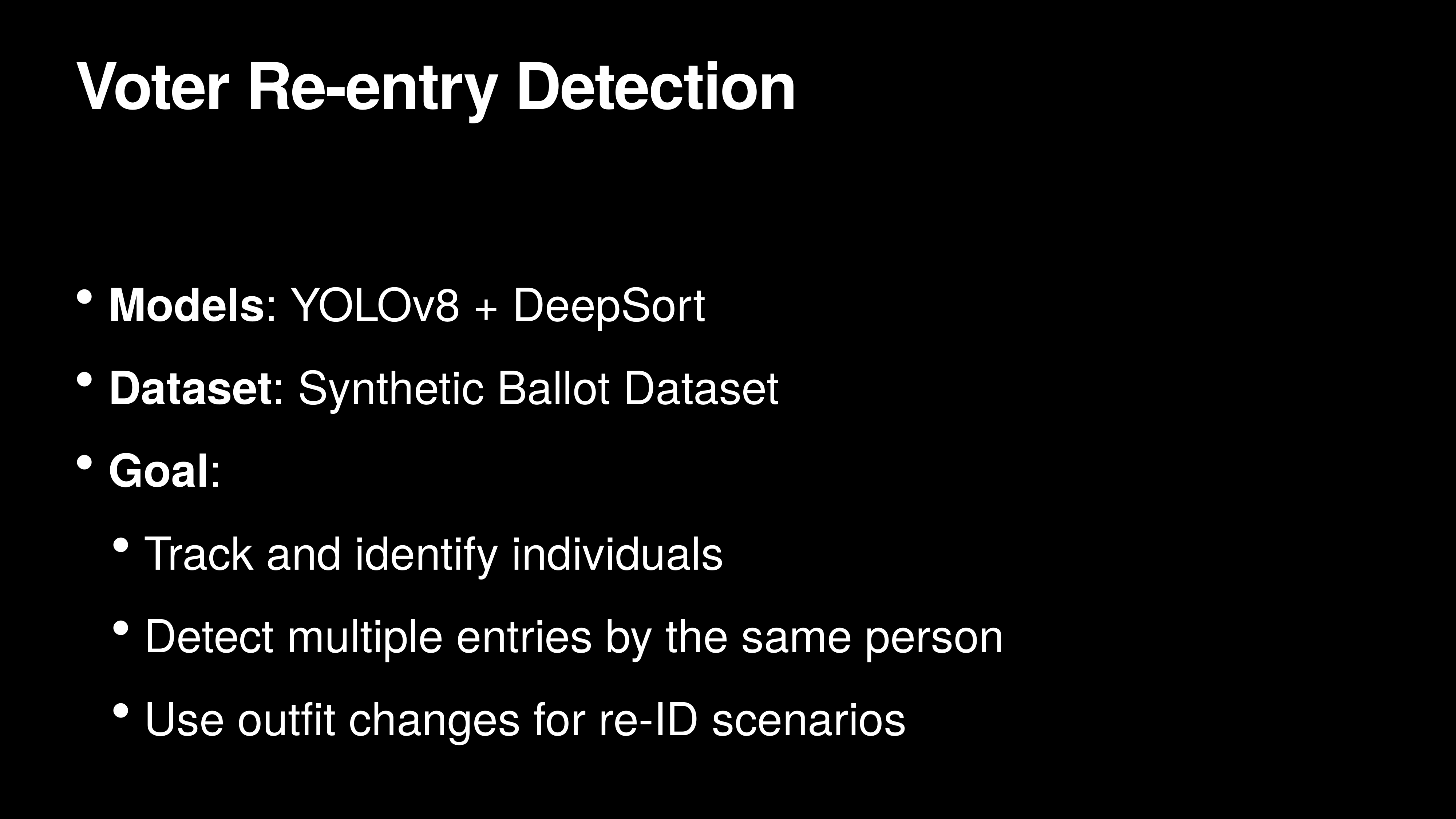

# Voter Re-entry Detection
	 Models: YOLOv8 + DeepSort
	 Dataset: Synthetic Ballot Dataset
	 Goal:
	 Track and identify individuals
	 Detect multiple entries by the same person
	 Use outfit changes for re-ID scenarios